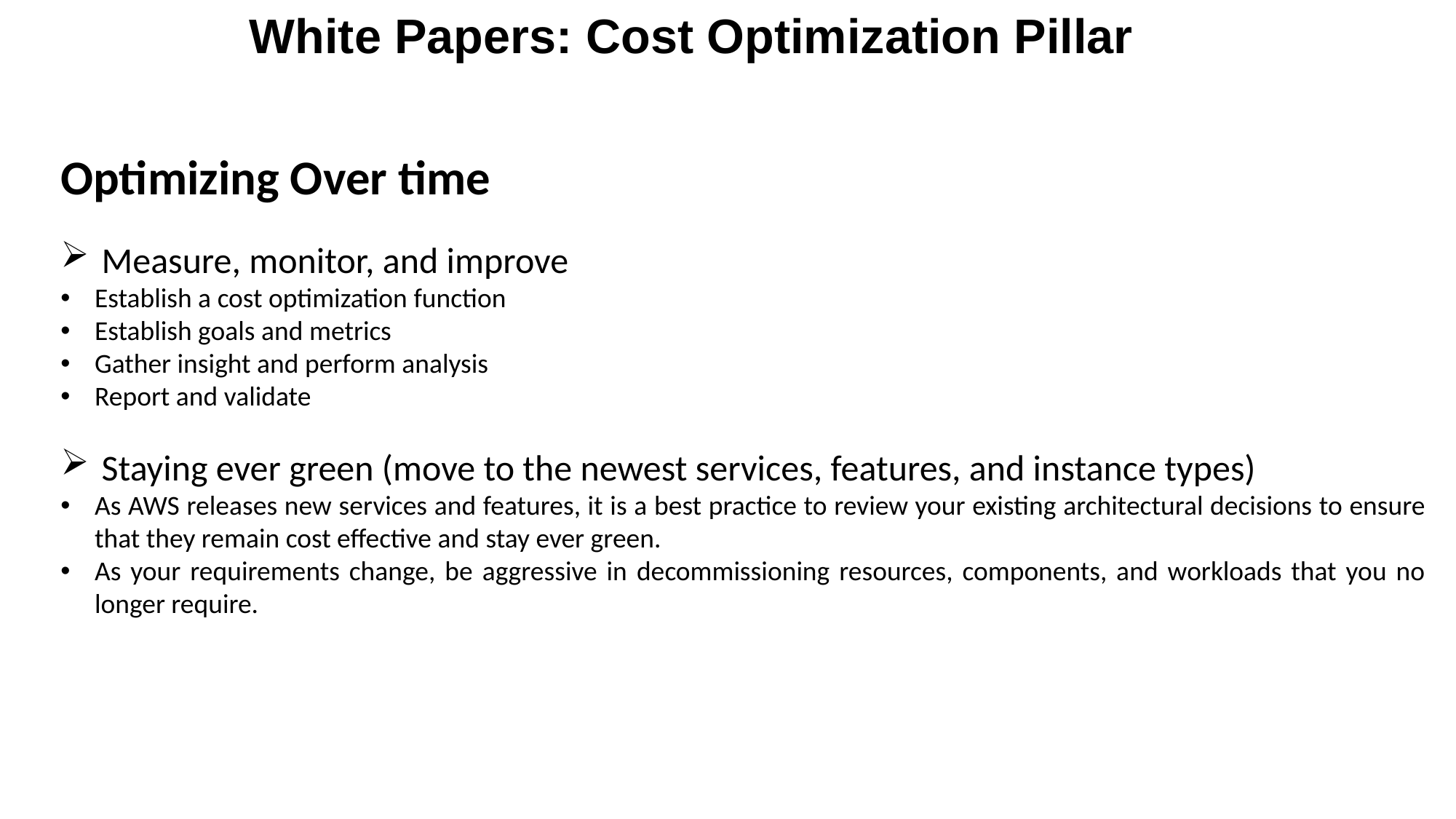

White Papers: Cost Optimization Pillar
Optimizing Over time

Measure, monitor, and improve
Establish a cost optimization function
Establish goals and metrics
Gather insight and perform analysis
Report and validate

Staying ever green (move to the newest services, features, and instance types)
As AWS releases new services and features, it is a best practice to review your existing architectural decisions to ensure that they remain cost effective and stay ever green.
As your requirements change, be aggressive in decommissioning resources, components, and workloads that you no longer require.